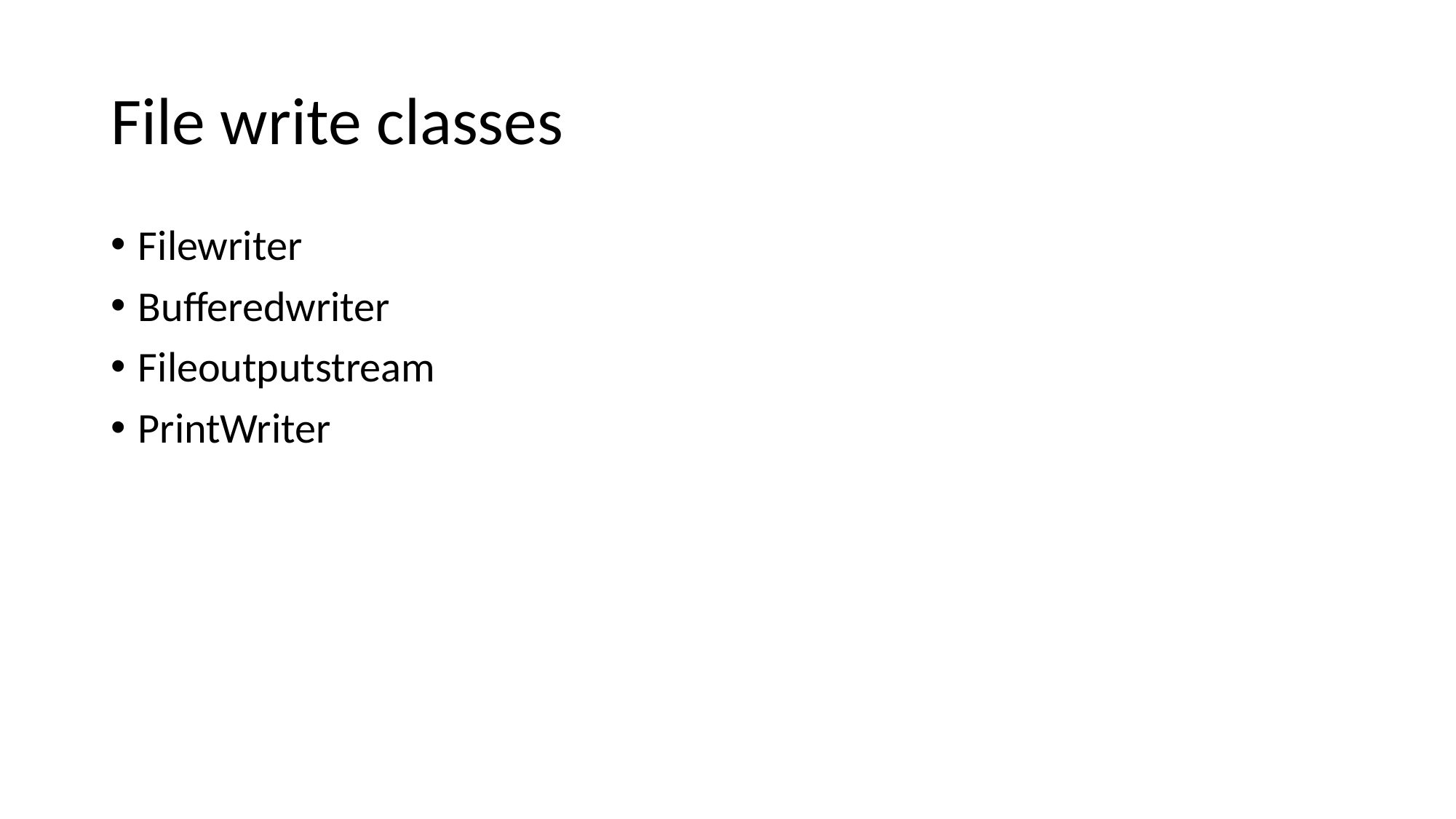

# File write classes
Filewriter
Bufferedwriter
Fileoutputstream
PrintWriter